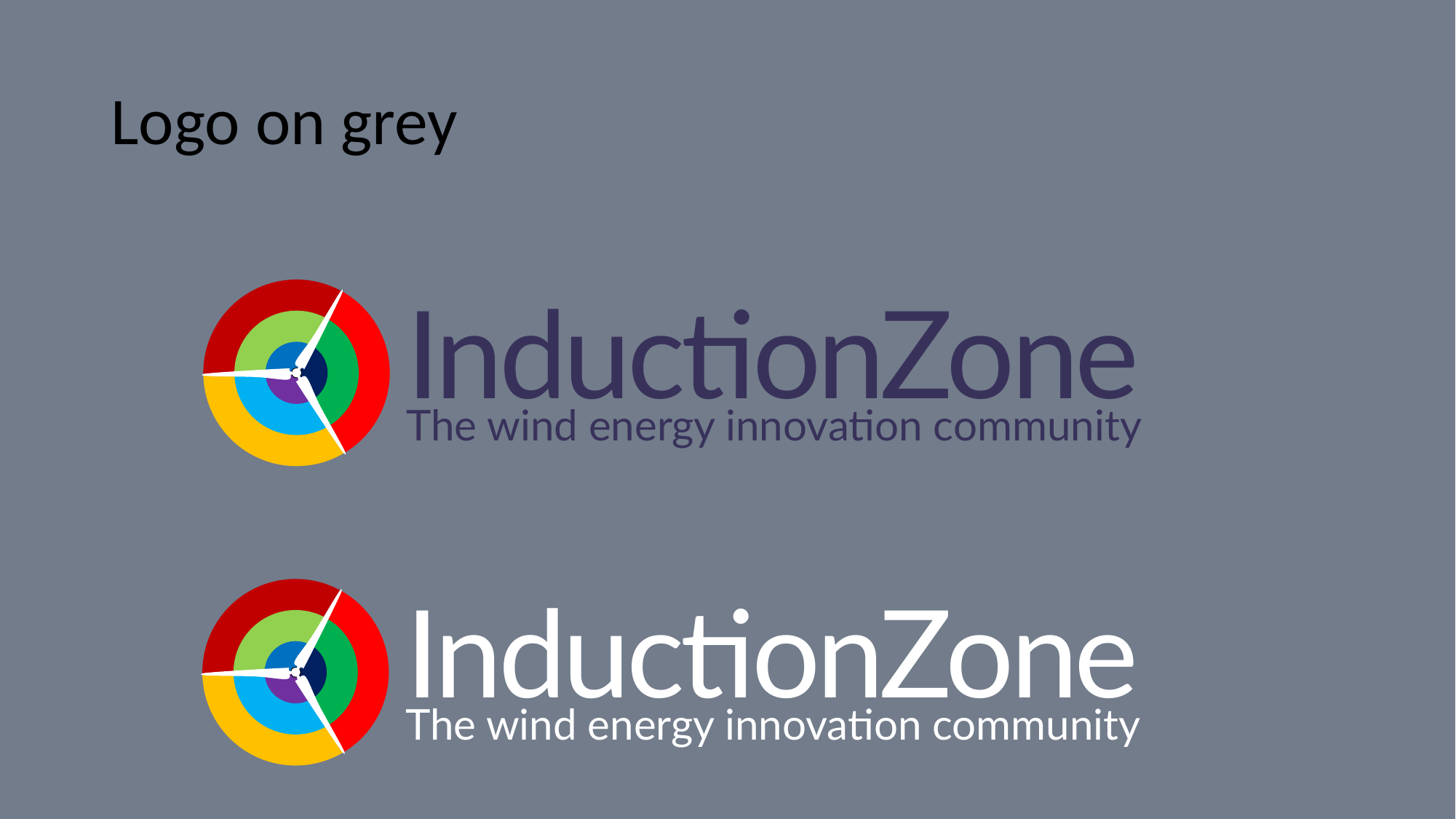

# Logo on grey
InductionZone

The wind energy innovation community
InductionZone

The wind energy innovation community